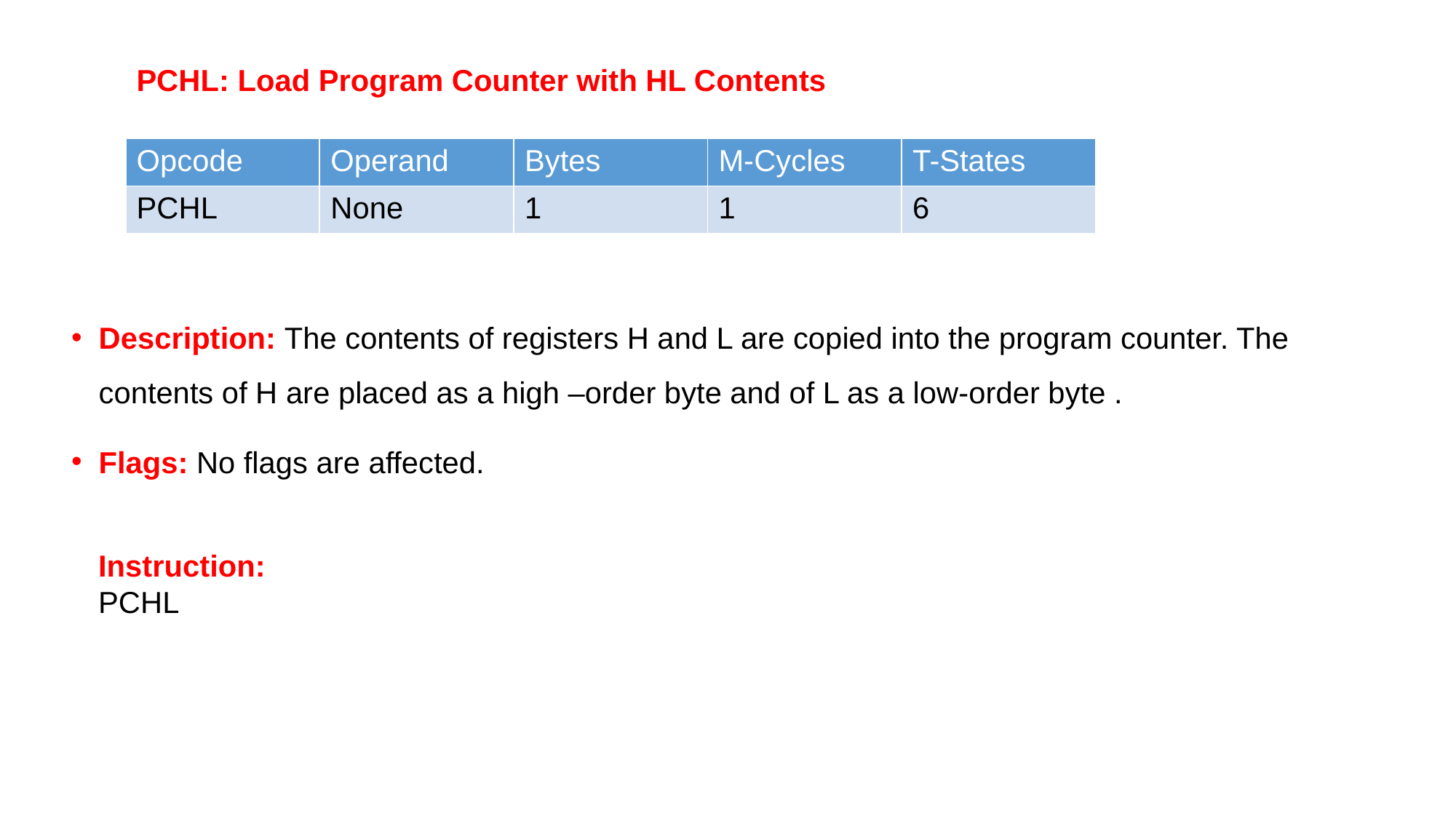

PCHL: Load Program Counter with HL Contents
| Opcode | Operand | Bytes | M-Cycles | T-States |
| --- | --- | --- | --- | --- |
| PCHL | None | 1 | 1 | 6 |
Description: The contents of registers H and L are copied into the program counter. The contents of H are placed as a high –order byte and of L as a low-order byte .
Flags: No flags are affected.
Instruction:
PCHL